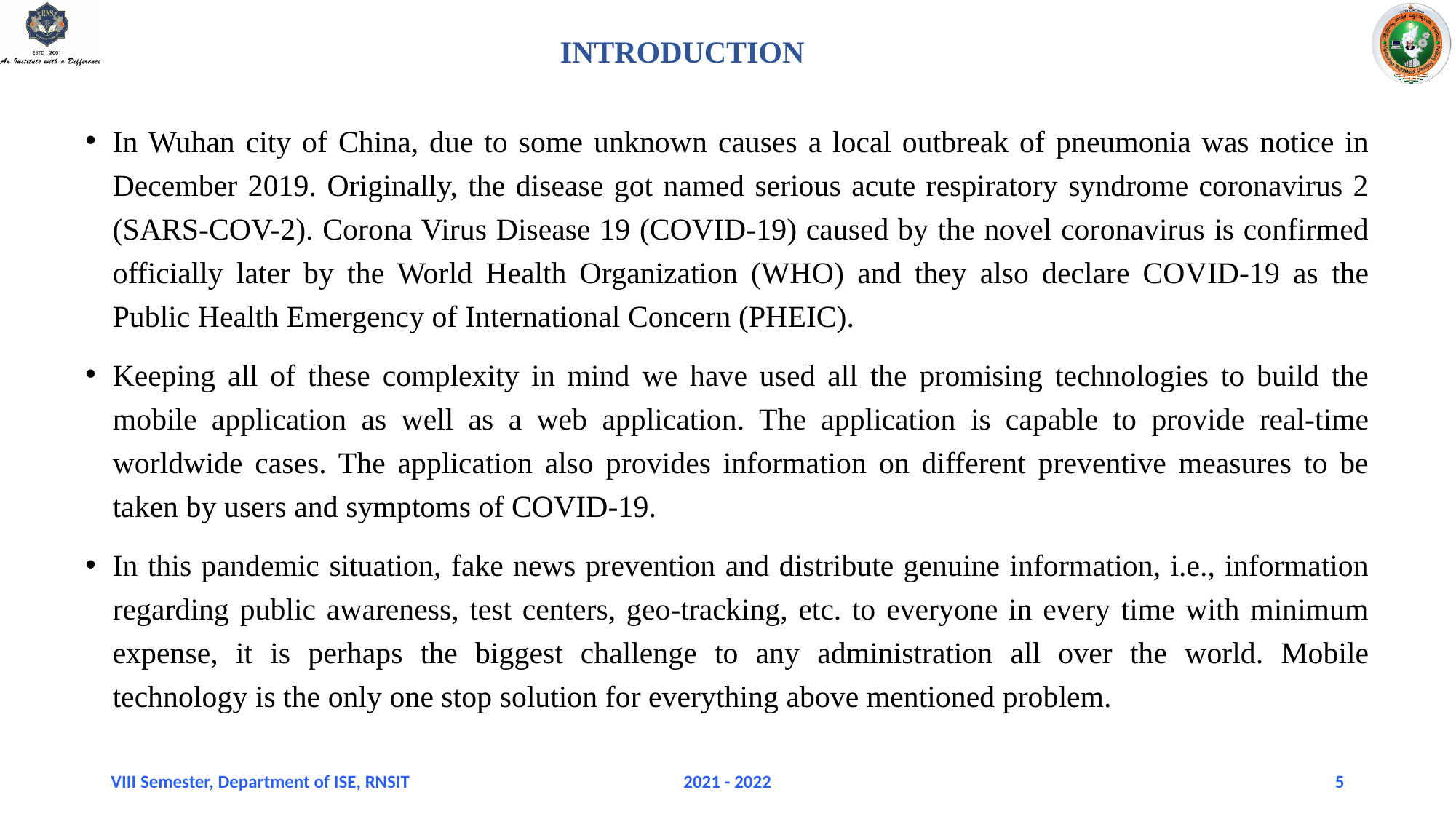

# INTRODUCTION
In Wuhan city of China, due to some unknown causes a local outbreak of pneumonia was notice in December 2019. Originally, the disease got named serious acute respiratory syndrome coronavirus 2 (SARS-COV-2). Corona Virus Disease 19 (COVID-19) caused by the novel coronavirus is confirmed officially later by the World Health Organization (WHO) and they also declare COVID-19 as the Public Health Emergency of International Concern (PHEIC).
Keeping all of these complexity in mind we have used all the promising technologies to build the mobile application as well as a web application. The application is capable to provide real-time worldwide cases. The application also provides information on different preventive measures to be taken by users and symptoms of COVID-19.
In this pandemic situation, fake news prevention and distribute genuine information, i.e., information regarding public awareness, test centers, geo-tracking, etc. to everyone in every time with minimum expense, it is perhaps the biggest challenge to any administration all over the world. Mobile technology is the only one stop solution for everything above mentioned problem.

VIII Semester, Department of ISE, RNSIT
2021 - 2022
5